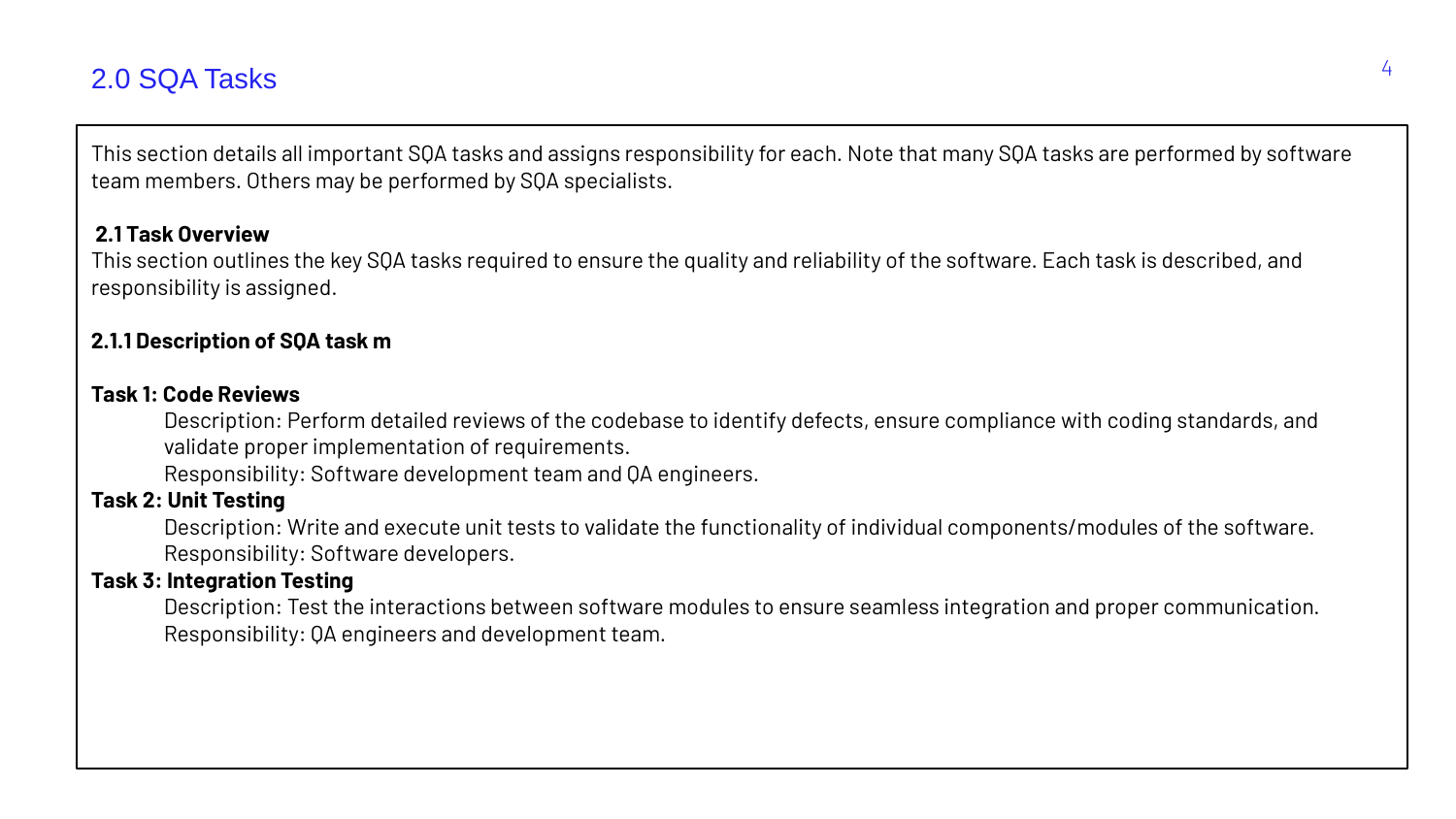

4
2.0 SQA Tasks

This section details all important SQA tasks and assigns responsibility for each. Note that many SQA tasks are performed by software team members. Others may be performed by SQA specialists.

 2.1 Task Overview
This section outlines the key SQA tasks required to ensure the quality and reliability of the software. Each task is described, and responsibility is assigned.

2.1.1 Description of SQA task m

Task 1: Code Reviews
Description: Perform detailed reviews of the codebase to identify defects, ensure compliance with coding standards, and validate proper implementation of requirements.
Responsibility: Software development team and QA engineers.
Task 2: Unit Testing
Description: Write and execute unit tests to validate the functionality of individual components/modules of the software.
Responsibility: Software developers.
Task 3: Integration Testing
Description: Test the interactions between software modules to ensure seamless integration and proper communication.
Responsibility: QA engineers and development team.